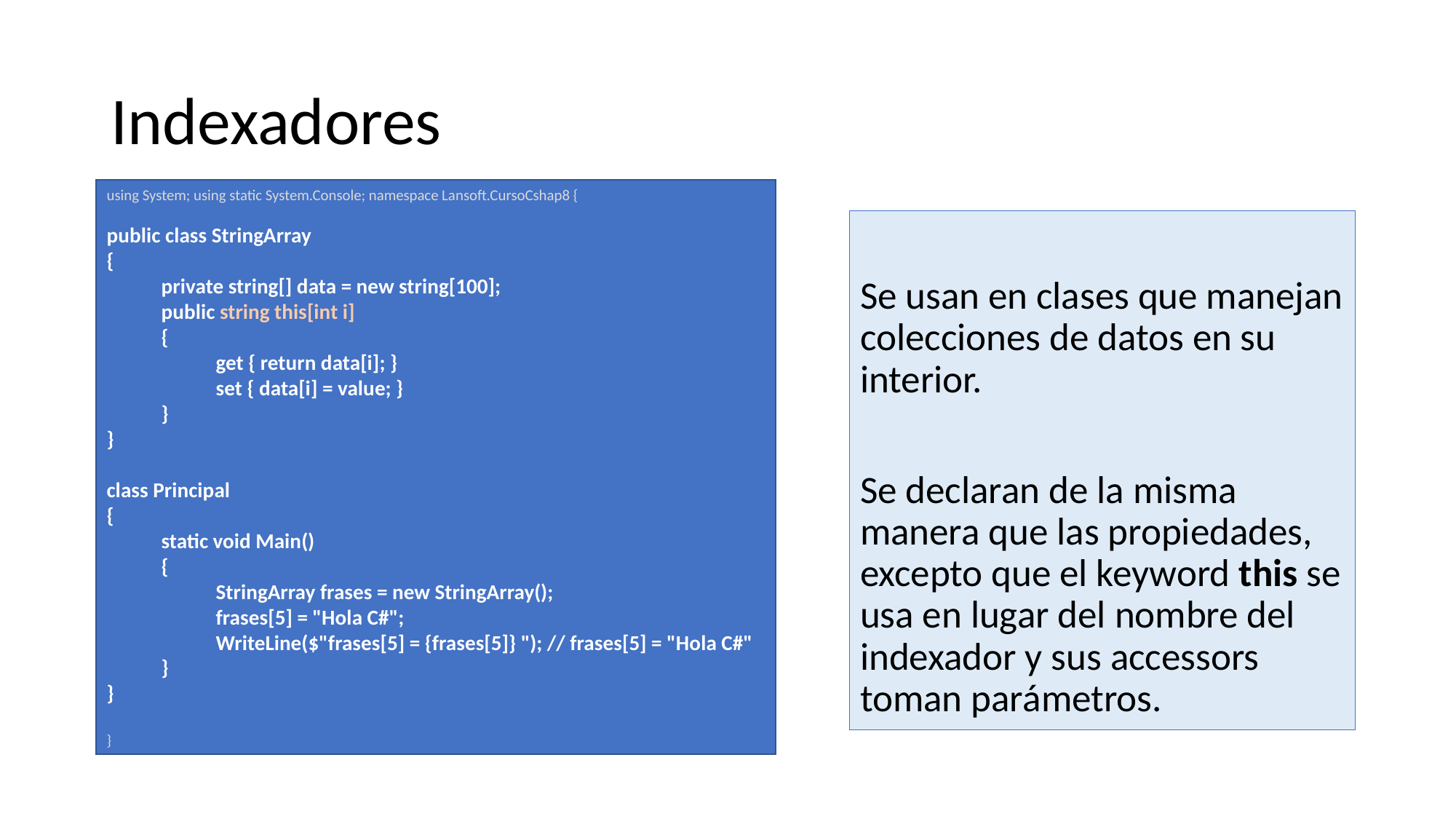

# Indexadores
using System; using static System.Console; namespace Lansoft.CursoCshap8 {

public class StringArray
{
private string[] data = new string[100];
public string this[int i]
{
get { return data[i]; }
set { data[i] = value; }
}
}

class Principal
{
static void Main()
{
StringArray frases = new StringArray();
frases[5] = "Hola C#";
WriteLine($"frases[5] = {frases[5]} "); // frases[5] = "Hola C#"
}
}

}

Se usan en clases que manejan colecciones de datos en su interior.

Se declaran de la misma manera que las propiedades, excepto que el keyword this se usa en lugar del nombre del indexador y sus accessors toman parámetros.